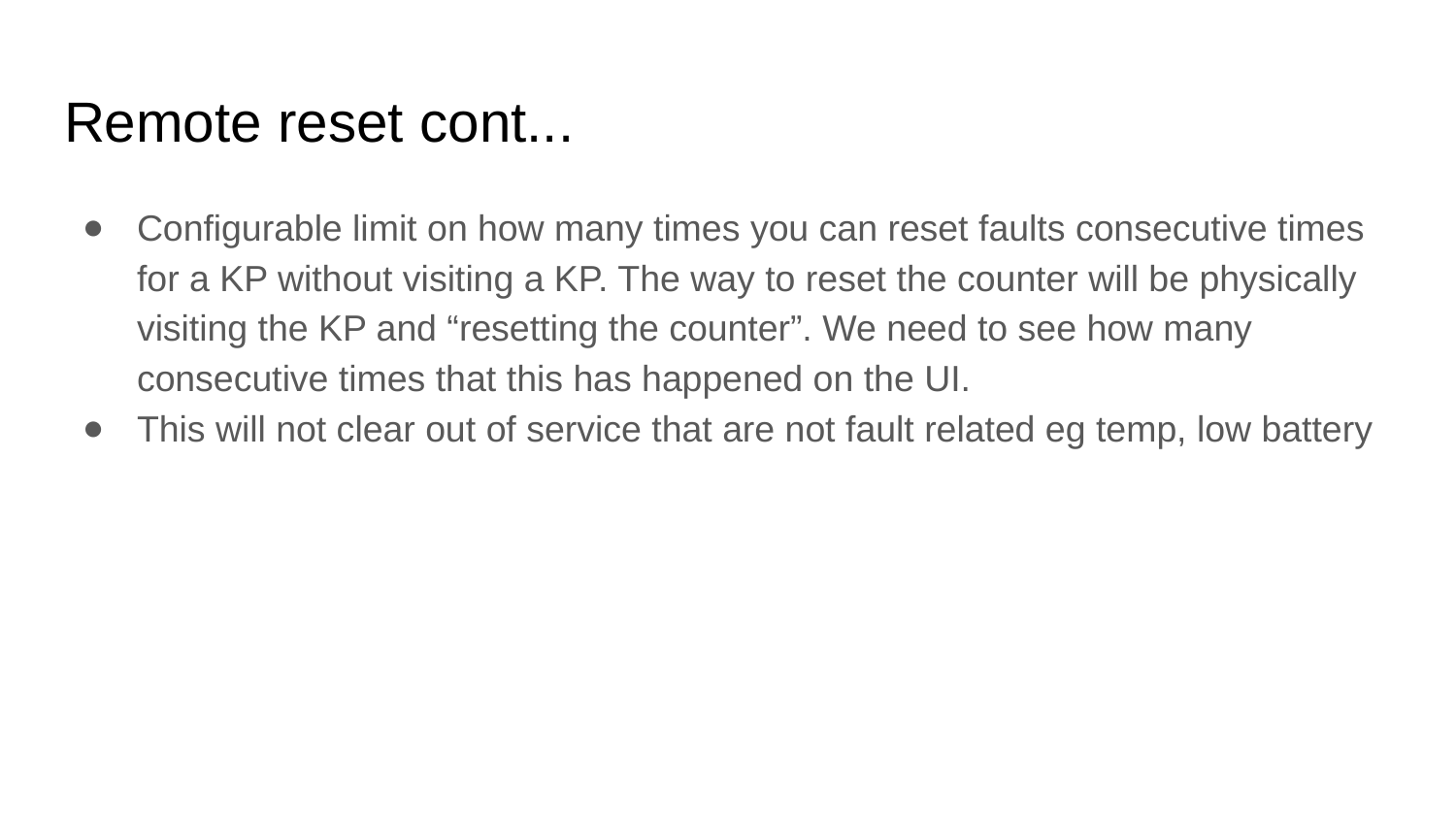

# Remote reset cont...
Configurable limit on how many times you can reset faults consecutive times for a KP without visiting a KP. The way to reset the counter will be physically visiting the KP and “resetting the counter”. We need to see how many consecutive times that this has happened on the UI.
This will not clear out of service that are not fault related eg temp, low battery